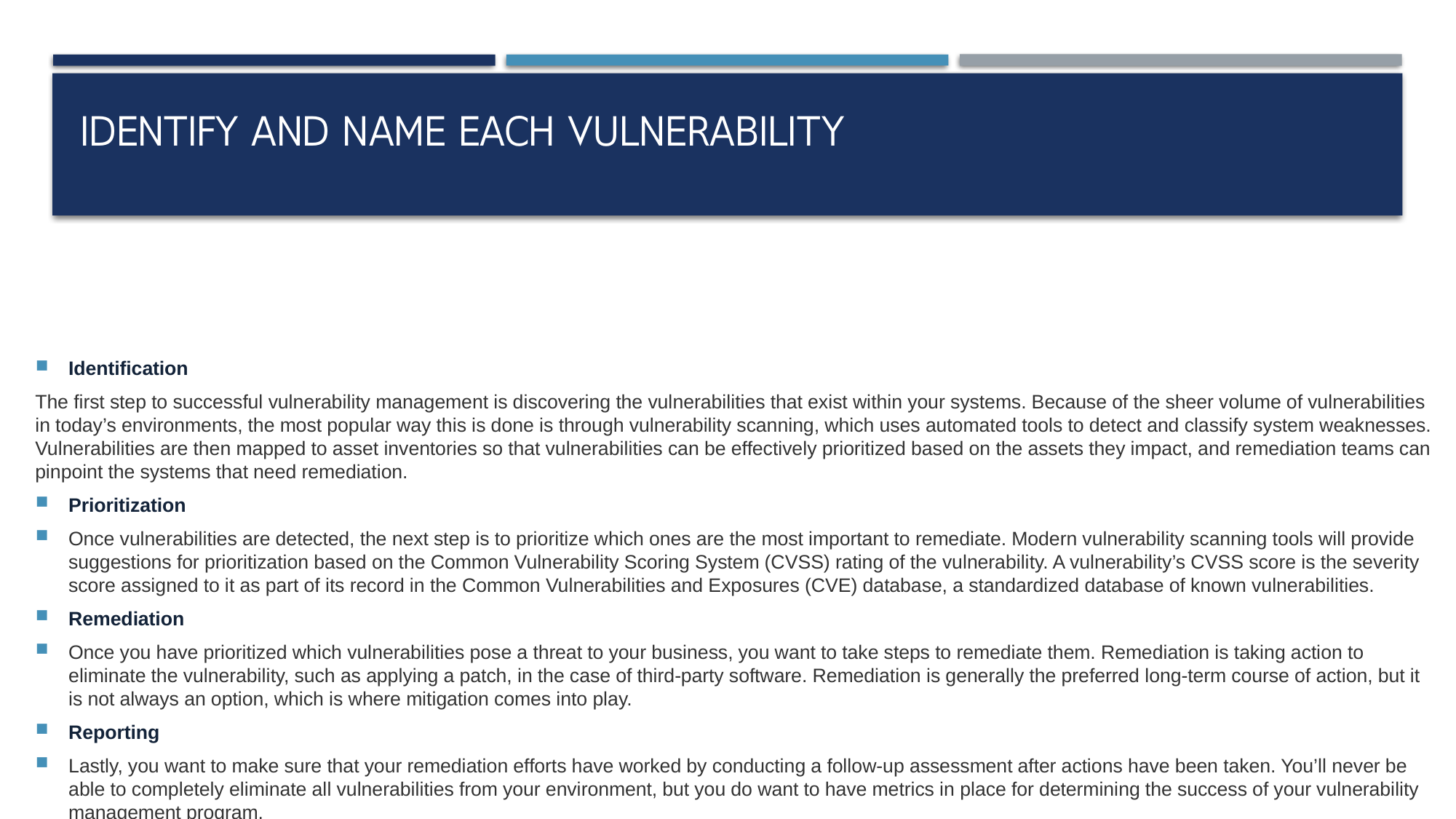

# Identify and Name Each Vulnerability
Identification
The first step to successful vulnerability management is discovering the vulnerabilities that exist within your systems. Because of the sheer volume of vulnerabilities in today’s environments, the most popular way this is done is through vulnerability scanning, which uses automated tools to detect and classify system weaknesses. Vulnerabilities are then mapped to asset inventories so that vulnerabilities can be effectively prioritized based on the assets they impact, and remediation teams can pinpoint the systems that need remediation.
Prioritization
Once vulnerabilities are detected, the next step is to prioritize which ones are the most important to remediate. Modern vulnerability scanning tools will provide suggestions for prioritization based on the Common Vulnerability Scoring System (CVSS) rating of the vulnerability. A vulnerability’s CVSS score is the severity score assigned to it as part of its record in the Common Vulnerabilities and Exposures (CVE) database, a standardized database of known vulnerabilities.
Remediation
Once you have prioritized which vulnerabilities pose a threat to your business, you want to take steps to remediate them. Remediation is taking action to eliminate the vulnerability, such as applying a patch, in the case of third-party software. Remediation is generally the preferred long-term course of action, but it is not always an option, which is where mitigation comes into play.
Reporting
Lastly, you want to make sure that your remediation efforts have worked by conducting a follow-up assessment after actions have been taken. You’ll never be able to completely eliminate all vulnerabilities from your environment, but you do want to have metrics in place for determining the success of your vulnerability management program.